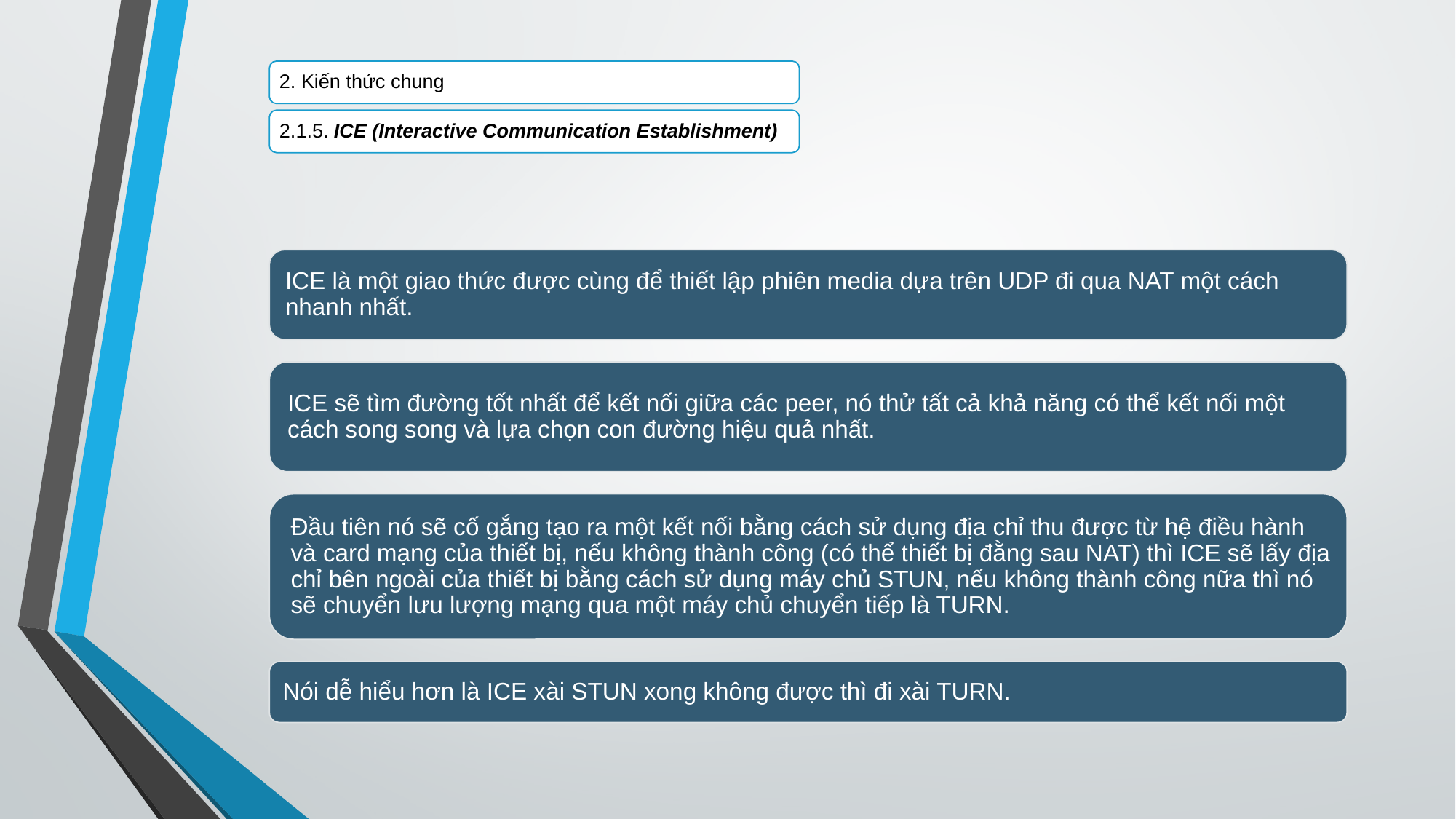

2. Kiến thức chung
2.1.5. ICE (Interactive Communication Establishment)
ICE là một giao thức được cùng để thiết lập phiên media dựa trên UDP đi qua NAT một cách nhanh nhất.
ICE sẽ tìm đường tốt nhất để kết nối giữa các peer, nó thử tất cả khả năng có thể kết nối một cách song song và lựa chọn con đường hiệu quả nhất.
Đầu tiên nó sẽ cố gắng tạo ra một kết nối bằng cách sử dụng địa chỉ thu được từ hệ điều hành và card mạng của thiết bị, nếu không thành công (có thể thiết bị đằng sau NAT) thì ICE sẽ lấy địa chỉ bên ngoài của thiết bị bằng cách sử dụng máy chủ STUN, nếu không thành công nữa thì nó sẽ chuyển lưu lượng mạng qua một máy chủ chuyển tiếp là TURN.
Nói dễ hiểu hơn là ICE xài STUN xong không được thì đi xài TURN.